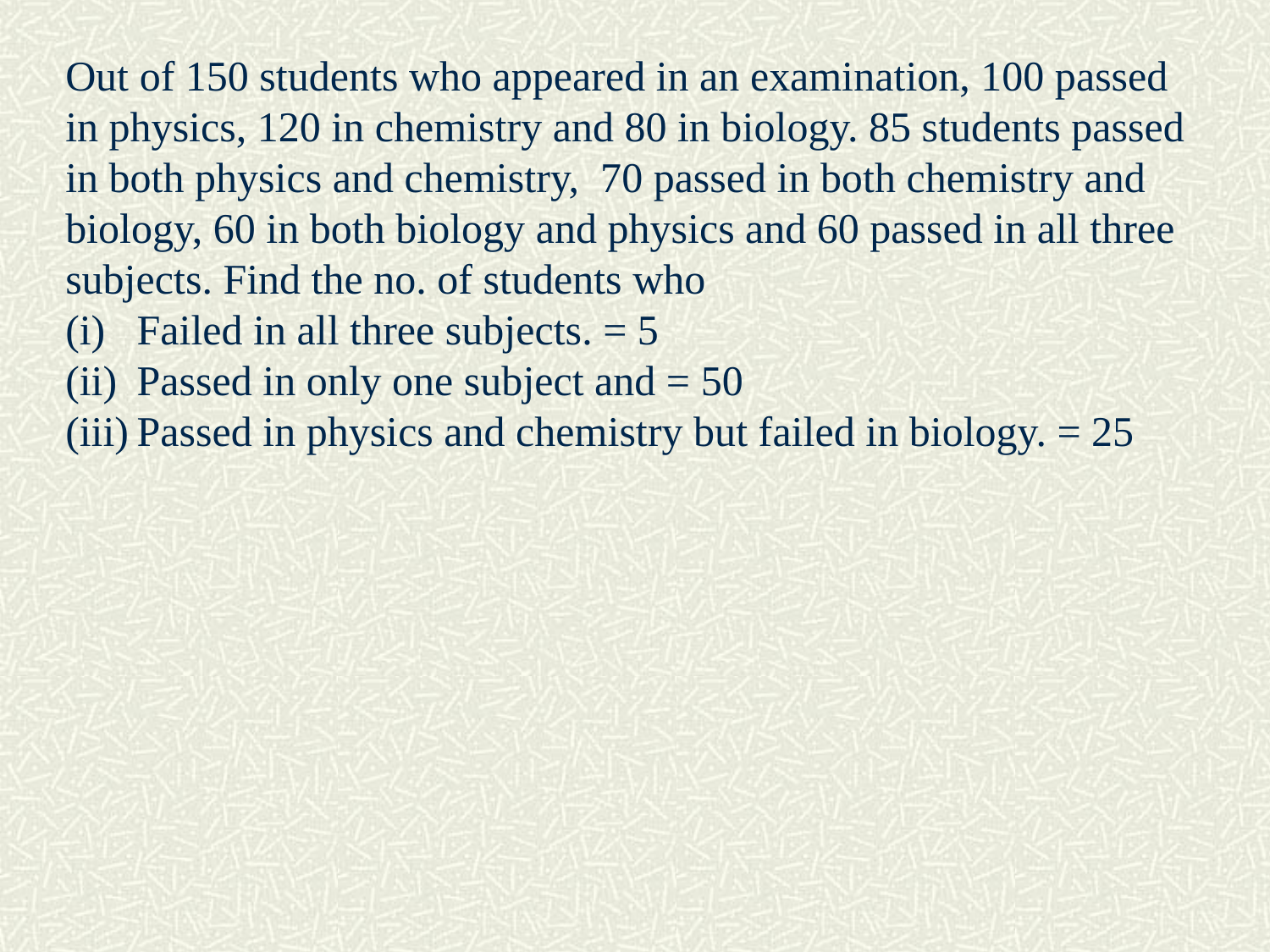

Out of 150 students who appeared in an examination, 100 passed in physics, 120 in chemistry and 80 in biology. 85 students passed in both physics and chemistry,  70 passed in both chemistry and biology, 60 in both biology and physics and 60 passed in all three subjects. Find the no. of students who
Failed in all three subjects. = 5
Passed in only one subject and = 50
Passed in physics and chemistry but failed in biology. = 25